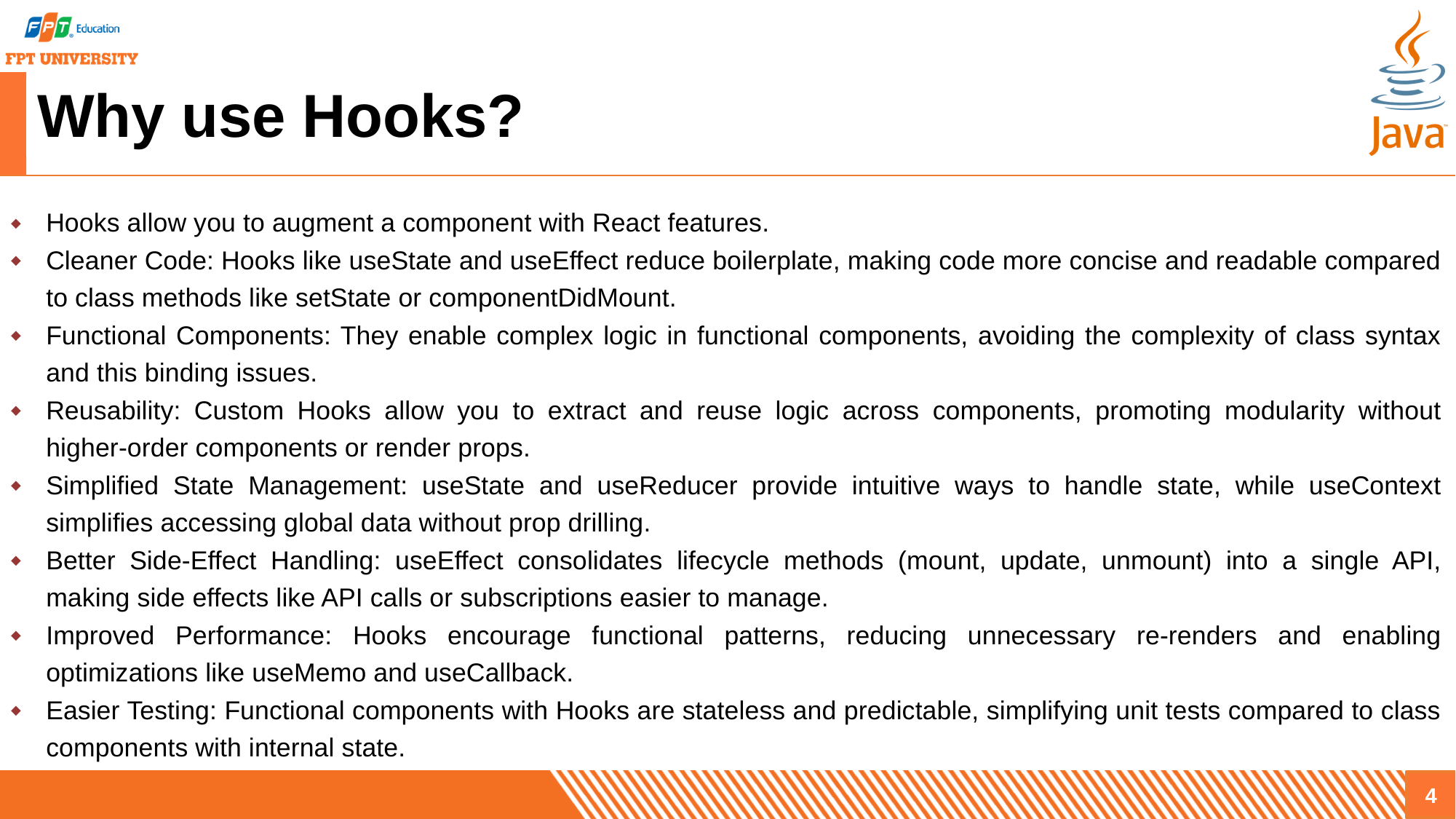

# Why use Hooks?
Hooks allow you to augment a component with React features.
Cleaner Code: Hooks like useState and useEffect reduce boilerplate, making code more concise and readable compared to class methods like setState or componentDidMount.
Functional Components: They enable complex logic in functional components, avoiding the complexity of class syntax and this binding issues.
Reusability: Custom Hooks allow you to extract and reuse logic across components, promoting modularity without higher-order components or render props.
Simplified State Management: useState and useReducer provide intuitive ways to handle state, while useContext simplifies accessing global data without prop drilling.
Better Side-Effect Handling: useEffect consolidates lifecycle methods (mount, update, unmount) into a single API, making side effects like API calls or subscriptions easier to manage.
Improved Performance: Hooks encourage functional patterns, reducing unnecessary re-renders and enabling optimizations like useMemo and useCallback.
Easier Testing: Functional components with Hooks are stateless and predictable, simplifying unit tests compared to class components with internal state.
4